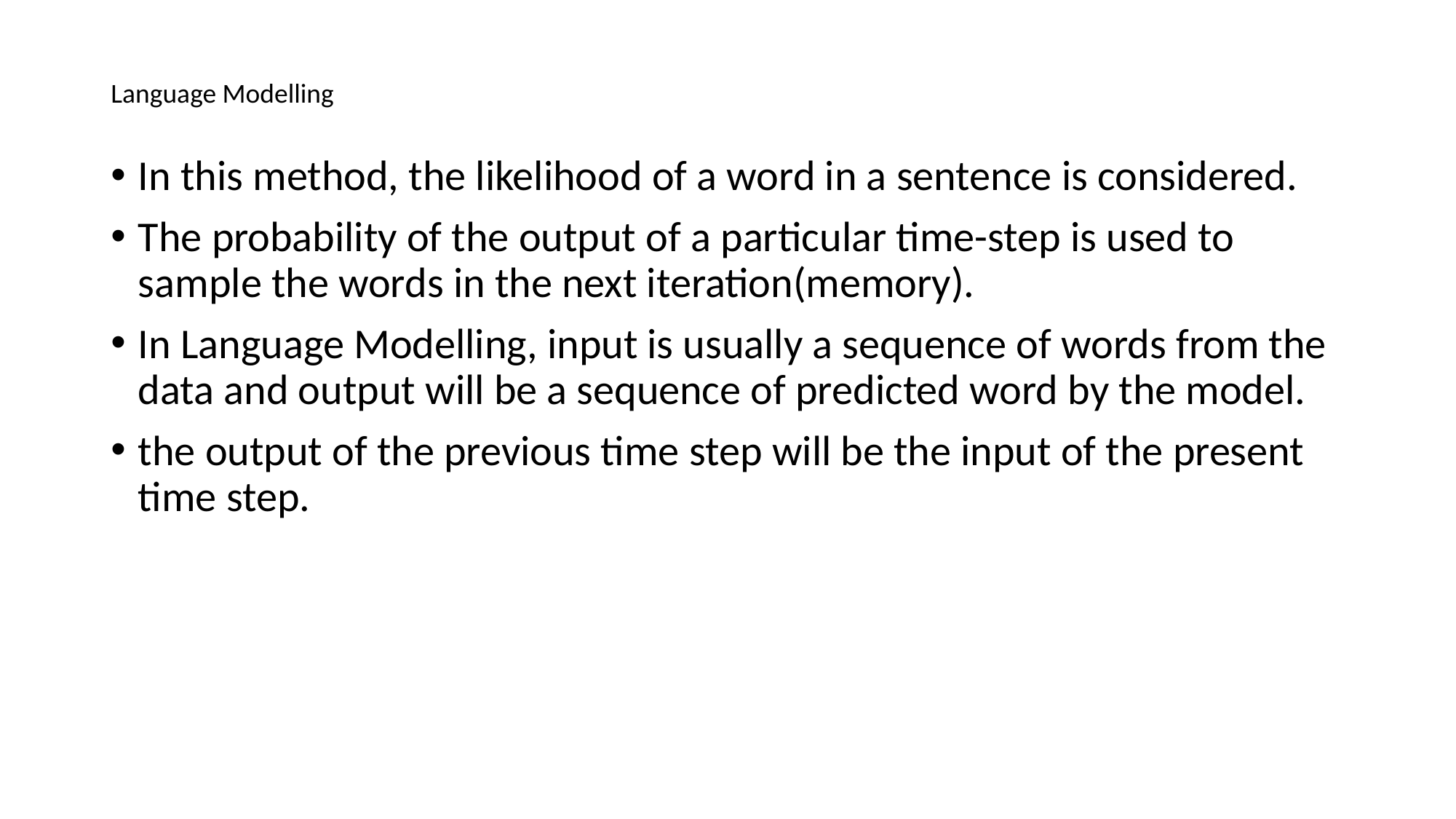

# Language Modelling
In this method, the likelihood of a word in a sentence is considered.
The probability of the output of a particular time-step is used to sample the words in the next iteration(memory).
In Language Modelling, input is usually a sequence of words from the data and output will be a sequence of predicted word by the model.
the output of the previous time step will be the input of the present time step.